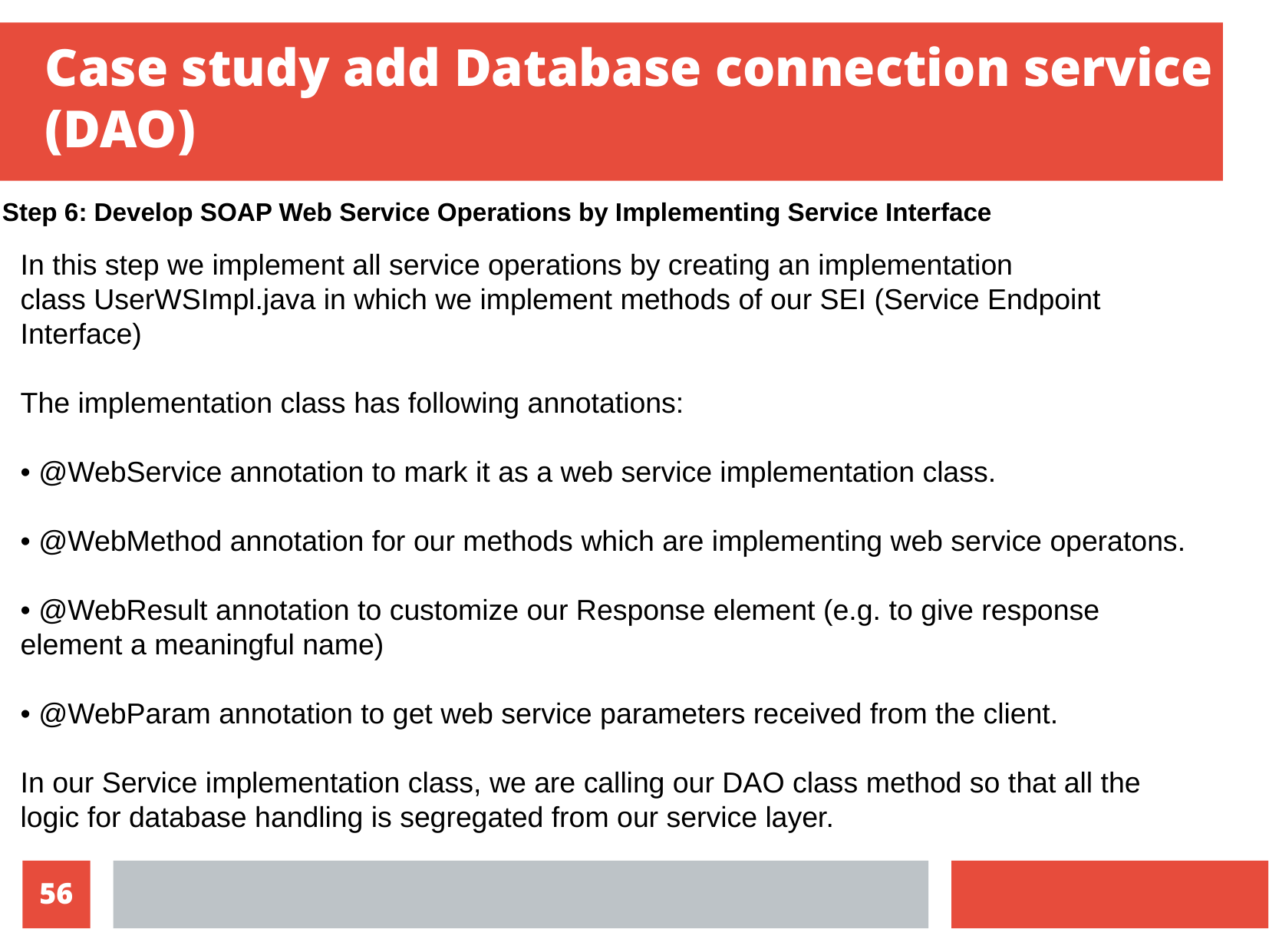

Case study add Database connection service (DAO)

Step 6: Develop SOAP Web Service Operations by Implementing Service Interface

In this step we implement all service operations by creating an implementation
class UserWSImpl.java in which we implement methods of our SEI (Service Endpoint Interface)

The implementation class has following annotations:

• @WebService annotation to mark it as a web service implementation class.

• @WebMethod annotation for our methods which are implementing web service operatons.

• @WebResult annotation to customize our Response element (e.g. to give response element a meaningful name)

• @WebParam annotation to get web service parameters received from the client.

In our Service implementation class, we are calling our DAO class method so that all the logic for database handling is segregated from our service layer.

56